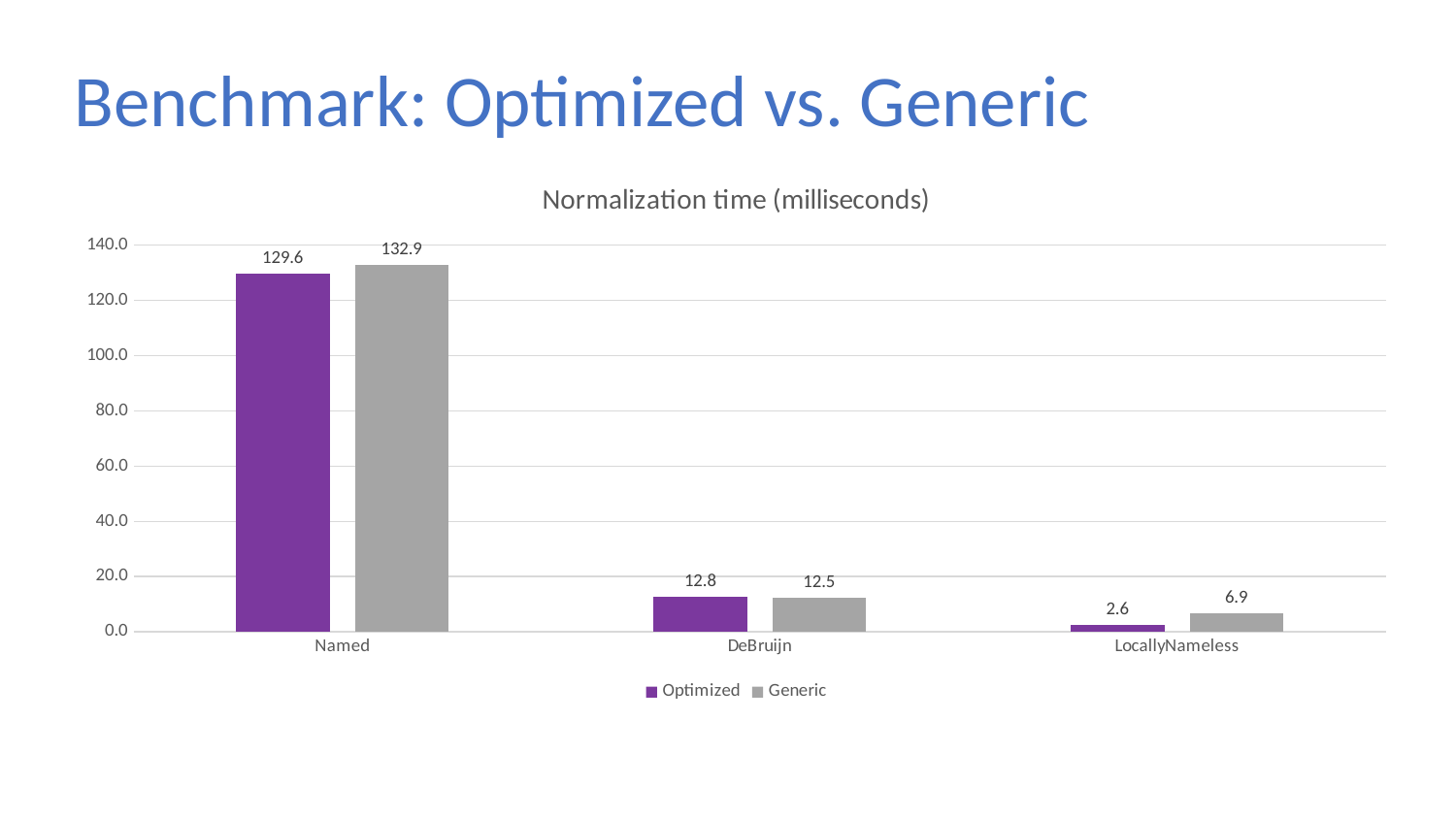

# Benchmark: Optimized vs. Generic

### Chart: Normalization time (milliseconds)

| Category | Optimized | Generic |
|---|---|---|
| Named | 129.553161704569 | 132.880245277608 |
| DeBruijn | 12.771937675838801 | 12.4843336734145 |
| LocallyNameless | 2.5507845296247704 | 6.85401132510921 |